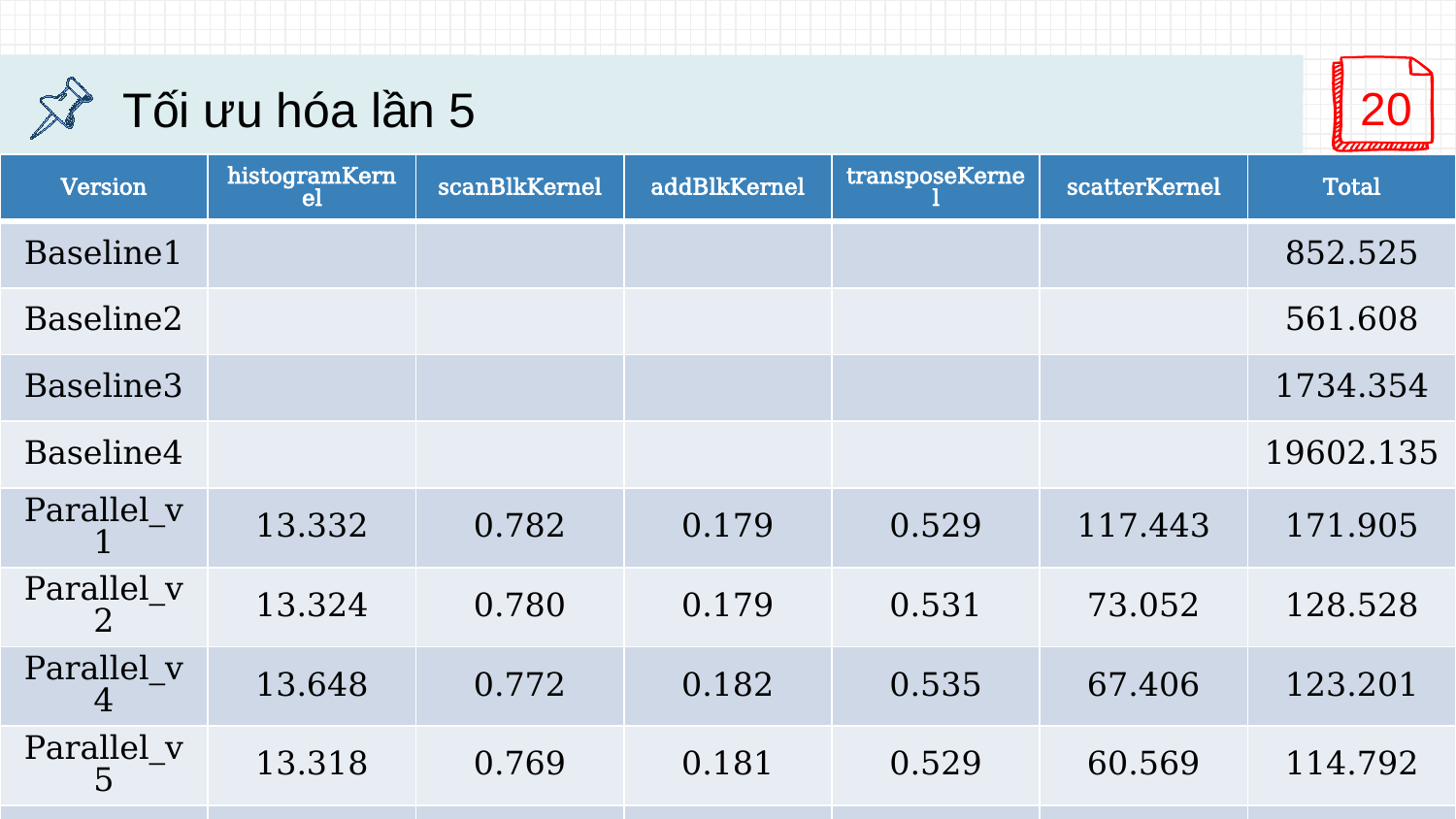

# Tối ưu hóa lần 5
| Version | histogramKernel | scanBlkKernel | addBlkKernel | transposeKernel | scatterKernel | Total |
| --- | --- | --- | --- | --- | --- | --- |
| Baseline1 |  |  |  |  |  | 852.525 |
| Baseline2 |  |  |  |  |  | 561.608 |
| Baseline3 |  |  |  |  |  | 1734.354 |
| Baseline4 |  |  |  |  |  | 19602.135 |
| Parallel\_v1 | 13.332 | 0.782 | 0.179 | 0.529 | 117.443 | 171.905 |
| Parallel\_v2 | 13.324 | 0.780 | 0.179 | 0.531 | 73.052 | 128.528 |
| Parallel\_v4 | 13.648 | 0.772 | 0.182 | 0.535 | 67.406 | 123.201 |
| Parallel\_v5 | 13.318 | 0.769 | 0.181 | 0.529 | 60.569 | 114.792 |
| Thrust |  |  |  |  |  | 44.17 |